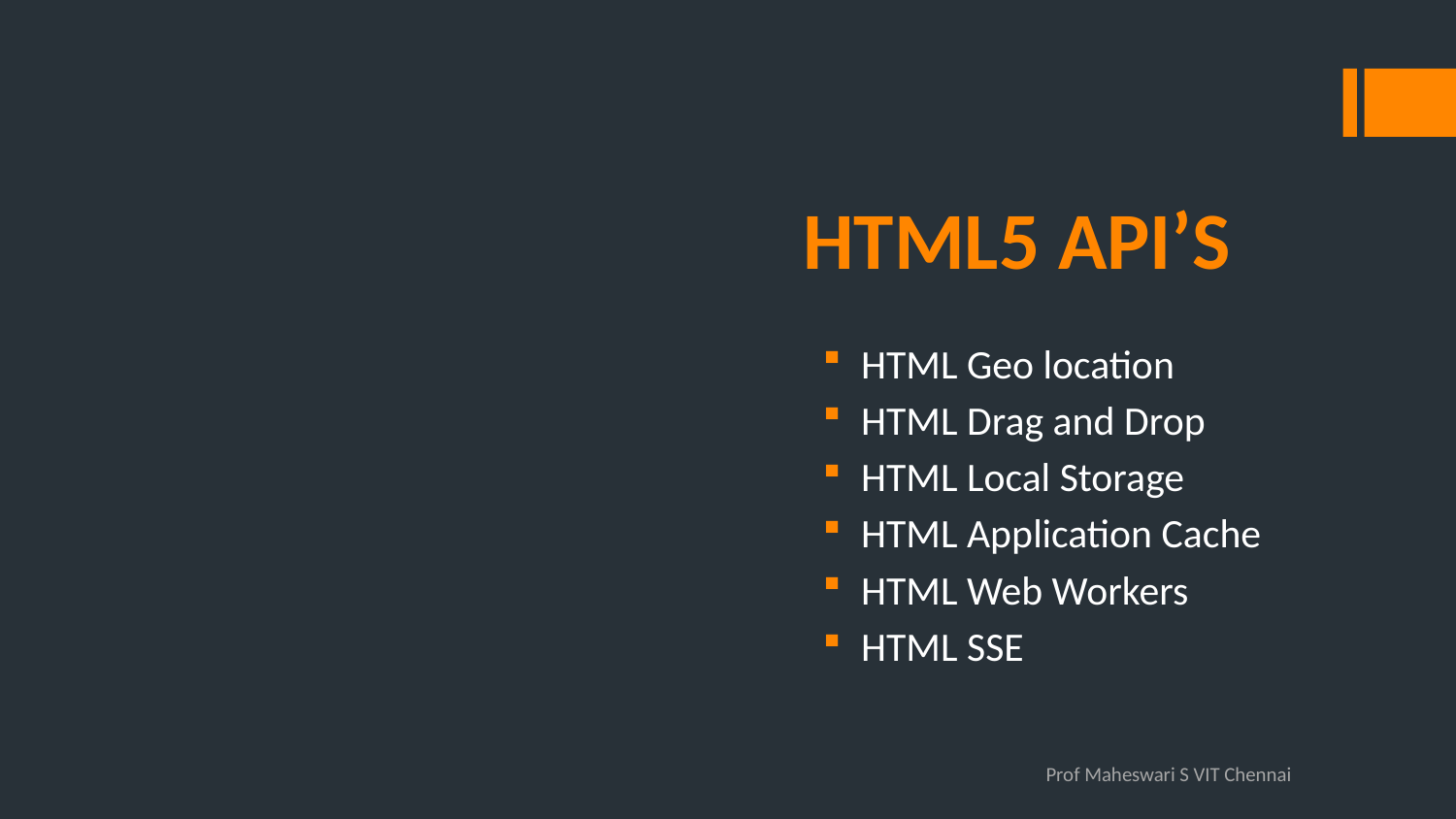

# HTML5 API’S
 HTML Geo location
 HTML Drag and Drop
 HTML Local Storage
 HTML Application Cache
 HTML Web Workers
 HTML SSE
Prof Maheswari S VIT Chennai